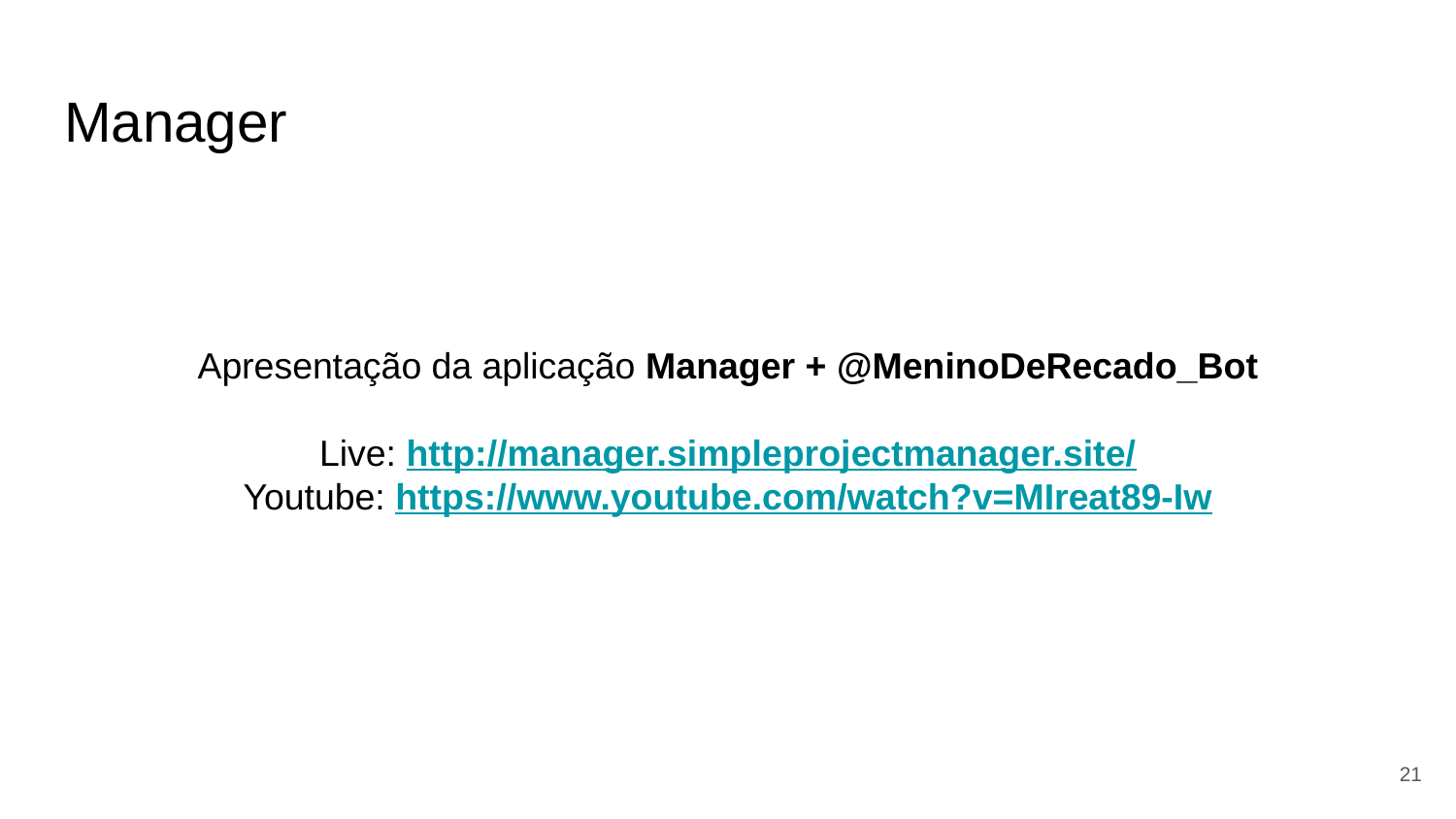

# Manager
Apresentação da aplicação Manager + @MeninoDeRecado_Bot

Live: http://manager.simpleprojectmanager.site/
Youtube: https://www.youtube.com/watch?v=MIreat89-Iw

21